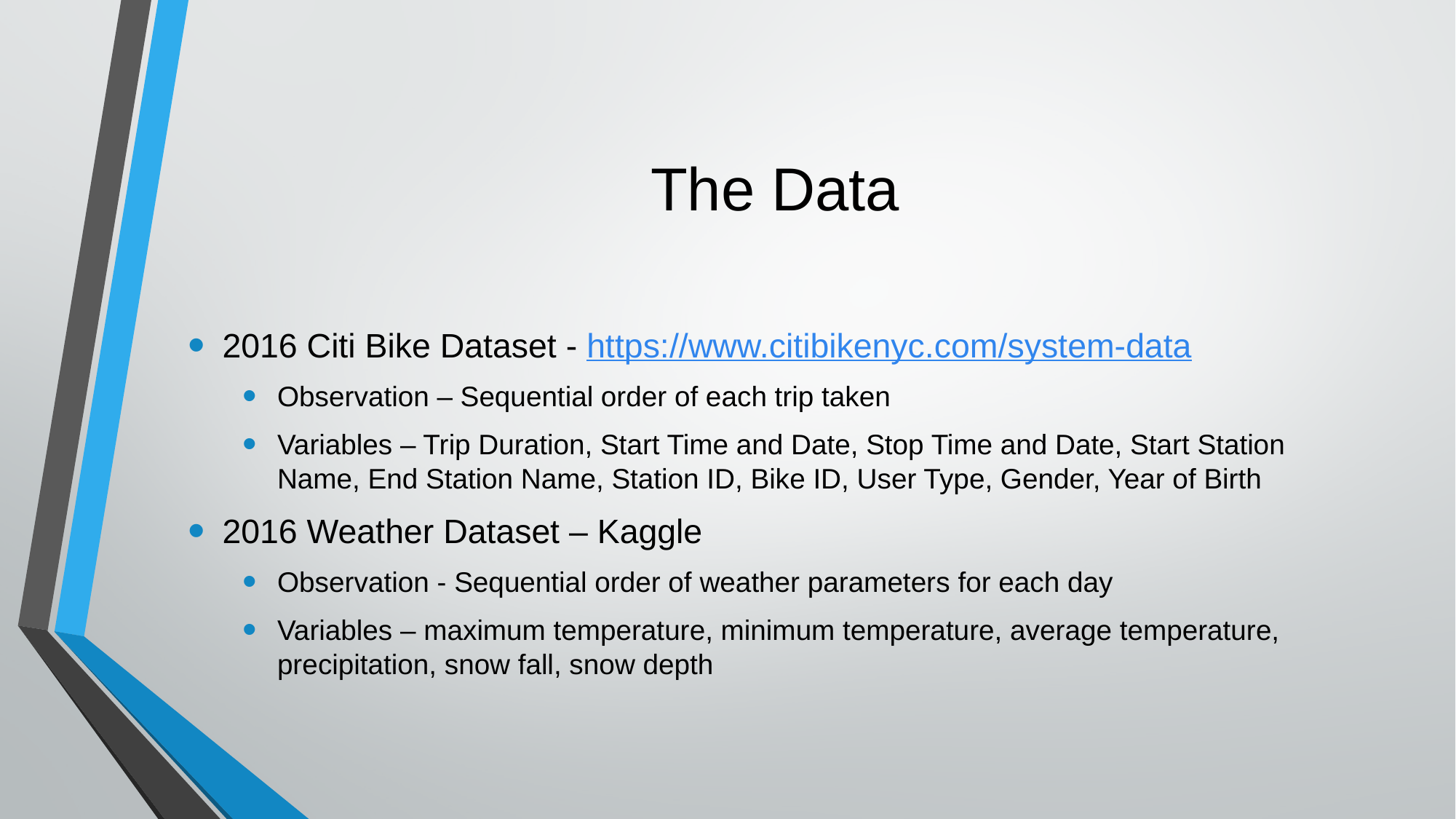

# The Data
2016 Citi Bike Dataset - https://www.citibikenyc.com/system-data
Observation – Sequential order of each trip taken
Variables – Trip Duration, Start Time and Date, Stop Time and Date, Start Station Name, End Station Name, Station ID, Bike ID, User Type, Gender, Year of Birth
2016 Weather Dataset – Kaggle
Observation - Sequential order of weather parameters for each day
Variables – maximum temperature, minimum temperature, average temperature, precipitation, snow fall, snow depth